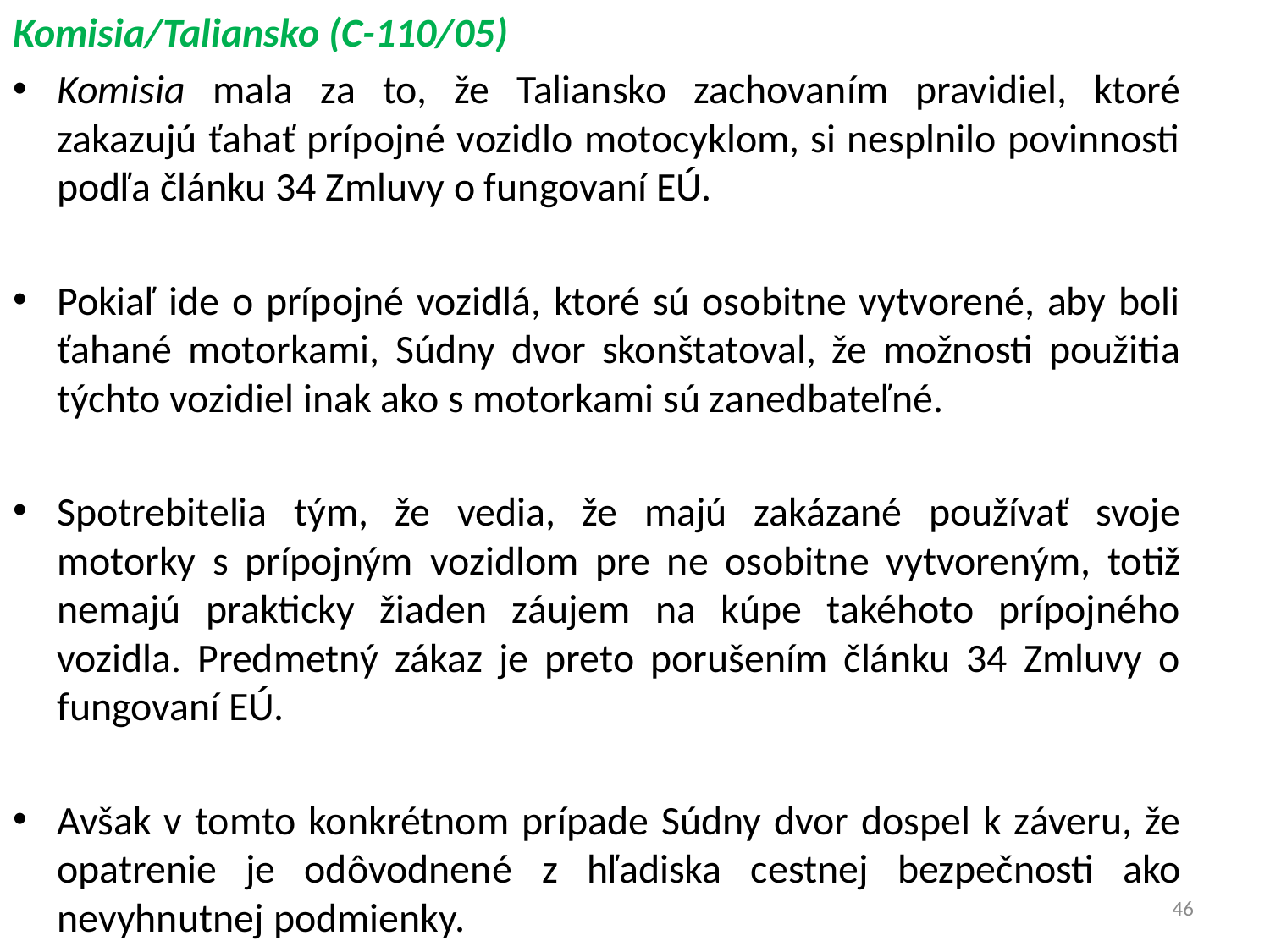

Komisia/Taliansko (C-110/05)
Komisia mala za to, že Taliansko zachovaním pravidiel, ktoré zakazujú ťahať prípojné vozidlo motocyklom, si nesplnilo povinnosti podľa článku 34 Zmluvy o fungovaní EÚ.

Pokiaľ ide o prípojné vozidlá, ktoré sú osobitne vytvorené, aby boli ťahané motorkami, Súdny dvor skonštatoval, že možnosti použitia týchto vozidiel inak ako s motorkami sú zanedbateľné.

Spotrebitelia tým, že vedia, že majú zakázané používať svoje motorky s prípojným vozidlom pre ne osobitne vytvoreným, totiž nemajú prakticky žiaden záujem na kúpe takéhoto prípojného vozidla. Predmetný zákaz je preto porušením článku 34 Zmluvy o fungovaní EÚ.

Avšak v tomto konkrétnom prípade Súdny dvor dospel k záveru, že opatrenie je odôvodnené z hľadiska cestnej bezpečnosti ako nevyhnutnej podmienky.
46